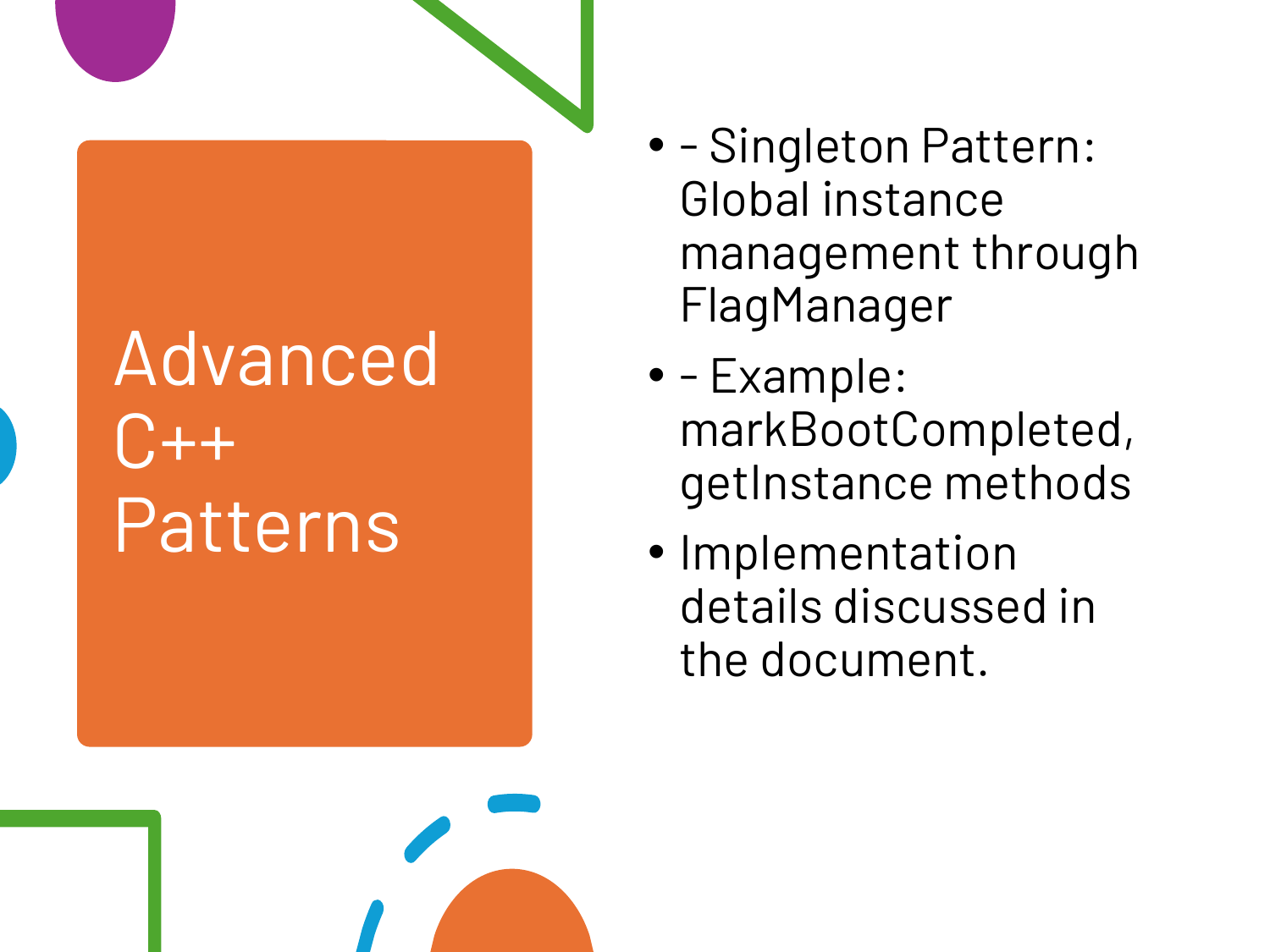

- Singleton Pattern: Global instance management through FlagManager
- Example: markBootCompleted, getInstance methods
Implementation details discussed in the document.

# Advanced C++ Patterns